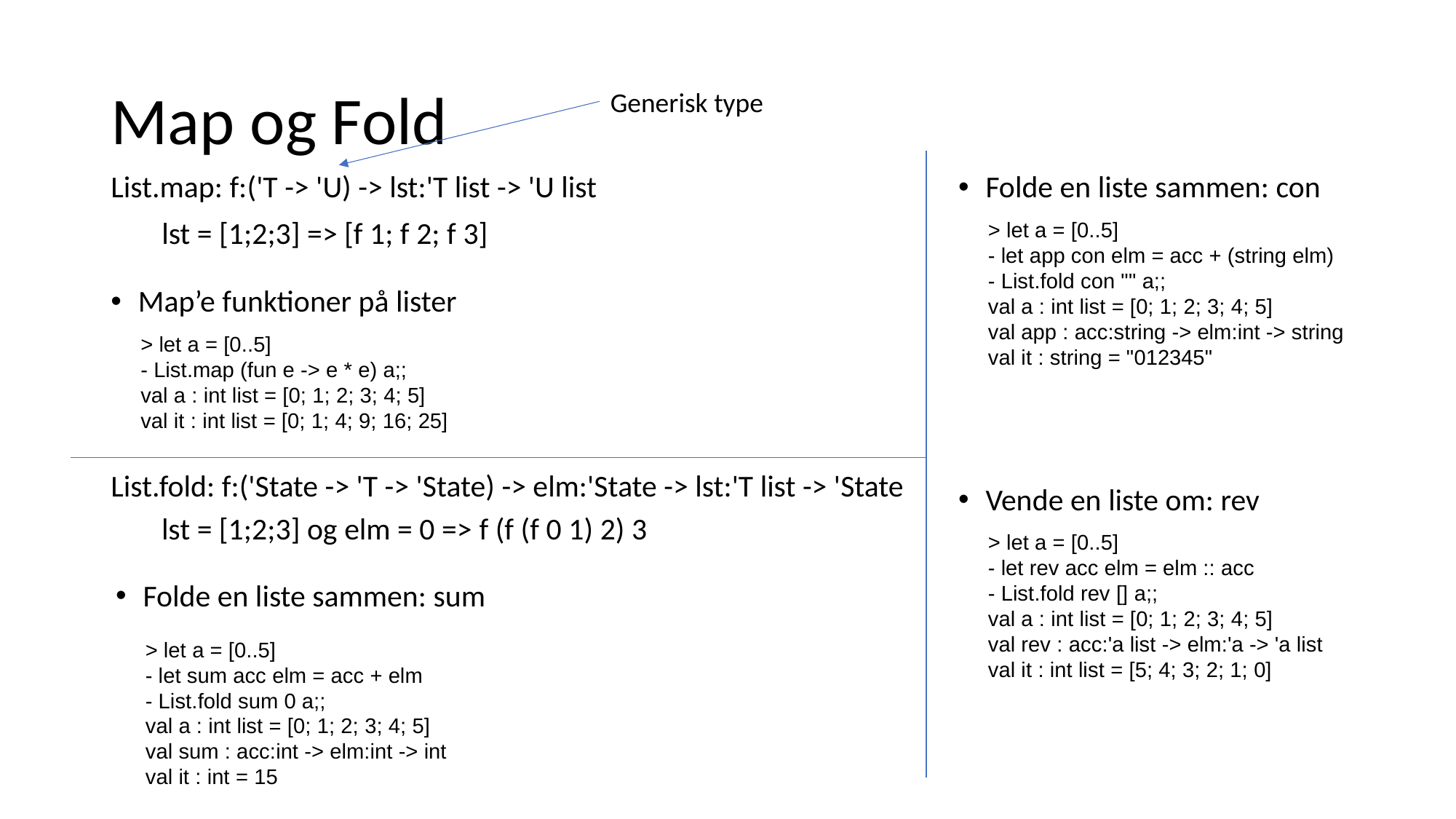

# Map og Fold
Generisk type
List.map: f:('T -> 'U) -> lst:'T list -> 'U list
Folde en liste sammen: con
> let a = [0..5]
- let app con elm = acc + (string elm)
- List.fold con "" a;;
val a : int list = [0; 1; 2; 3; 4; 5]
val app : acc:string -> elm:int -> string
val it : string = "012345"
lst = [1;2;3] => [f 1; f 2; f 3]
Map’e funktioner på lister
> let a = [0..5]
- List.map (fun e -> e * e) a;;
val a : int list = [0; 1; 2; 3; 4; 5]
val it : int list = [0; 1; 4; 9; 16; 25]
List.fold: f:('State -> 'T -> 'State) -> elm:'State -> lst:'T list -> 'State
Vende en liste om: rev
lst = [1;2;3] og elm = 0 => f (f (f 0 1) 2) 3
> let a = [0..5]
- let rev acc elm = elm :: acc
- List.fold rev [] a;;
val a : int list = [0; 1; 2; 3; 4; 5]
val rev : acc:'a list -> elm:'a -> 'a list
val it : int list = [5; 4; 3; 2; 1; 0]
Folde en liste sammen: sum
> let a = [0..5]
- let sum acc elm = acc + elm
- List.fold sum 0 a;;
val a : int list = [0; 1; 2; 3; 4; 5]
val sum : acc:int -> elm:int -> int
val it : int = 15